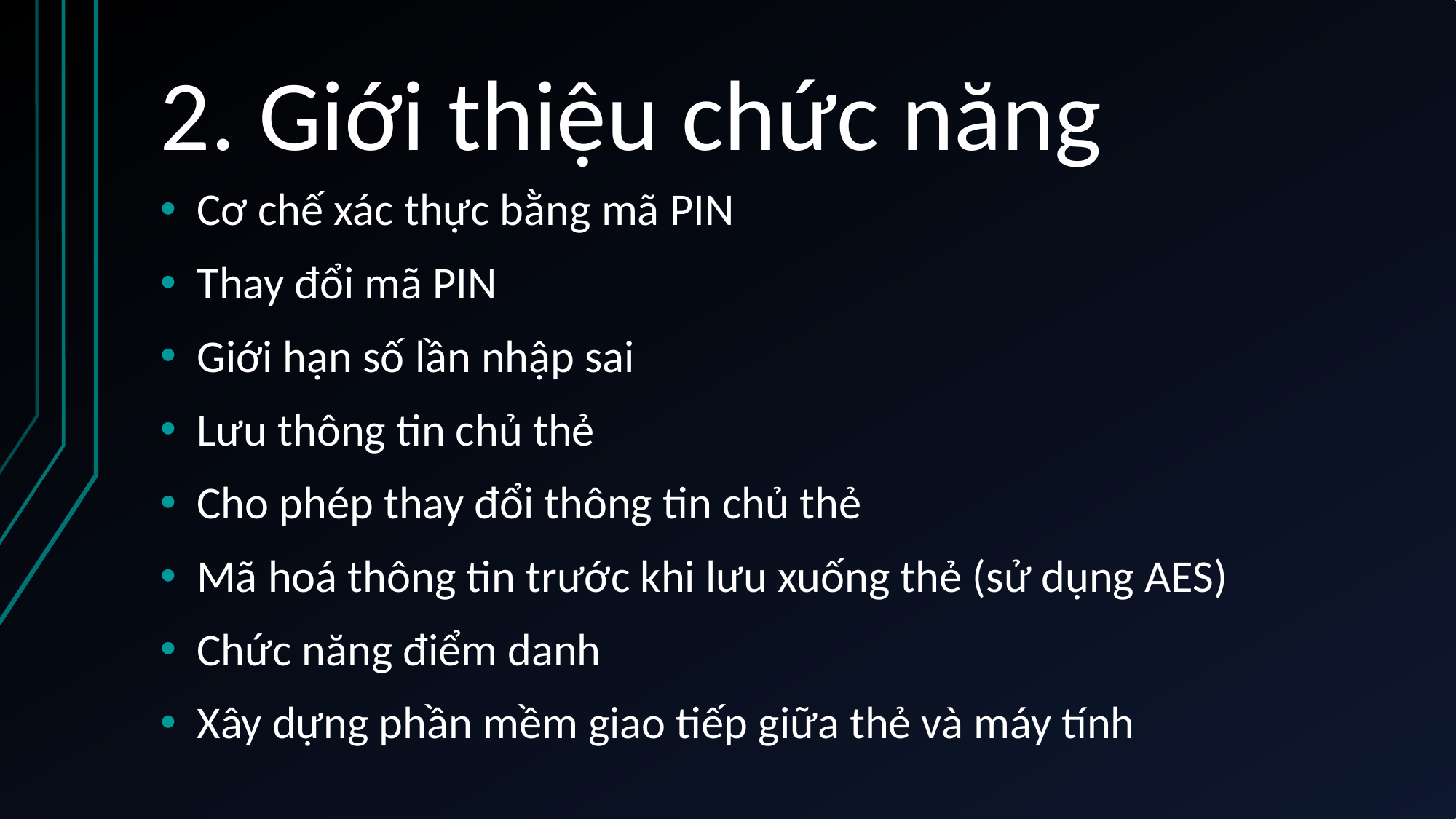

# 2. Giới thiệu chức năng
Cơ chế xác thực bằng mã PIN
Thay đổi mã PIN
Giới hạn số lần nhập sai
Lưu thông tin chủ thẻ
Cho phép thay đổi thông tin chủ thẻ
Mã hoá thông tin trước khi lưu xuống thẻ (sử dụng AES)
Chức năng điểm danh
Xây dựng phần mềm giao tiếp giữa thẻ và máy tính